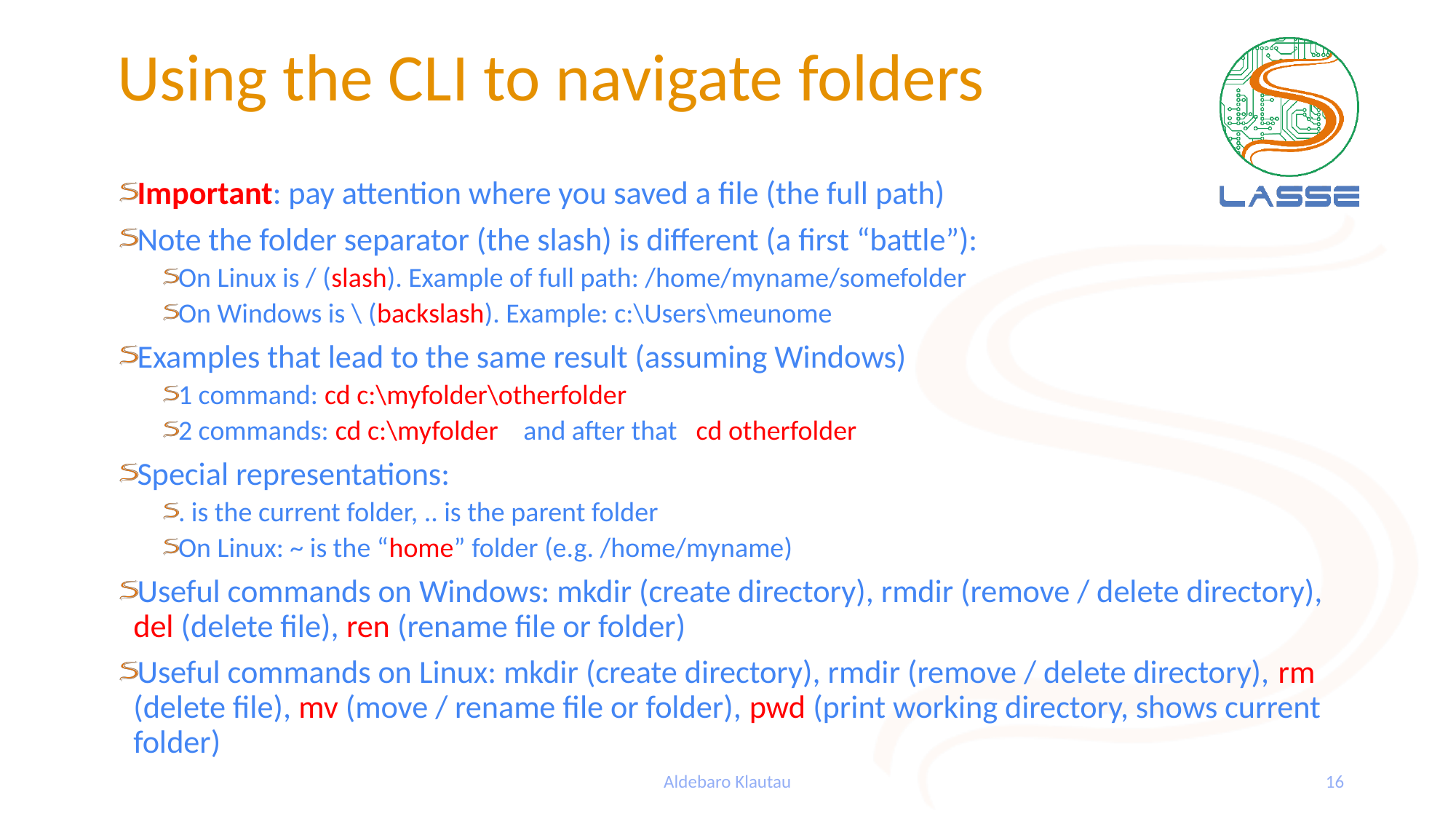

# Using the CLI to navigate folders
Important: pay attention where you saved a file (the full path)
Note the folder separator (the slash) is different (a first “battle”):
On Linux is / (slash). Example of full path: /home/myname/somefolder
On Windows is \ (backslash). Example: c:\Users\meunome
Examples that lead to the same result (assuming Windows)
1 command: cd c:\myfolder\otherfolder
2 commands: cd c:\myfolder    and after that   cd otherfolder
Special representations:
. is the current folder, .. is the parent folder
On Linux: ~ is the “home” folder (e.g. /home/myname)
Useful commands on Windows: mkdir (create directory), rmdir (remove / delete directory), del (delete file), ren (rename file or folder)
Useful commands on Linux: mkdir (create directory), rmdir (remove / delete directory), rm (delete file), mv (move / rename file or folder), pwd (print working directory, shows current folder)

Aldebaro Klautau
16